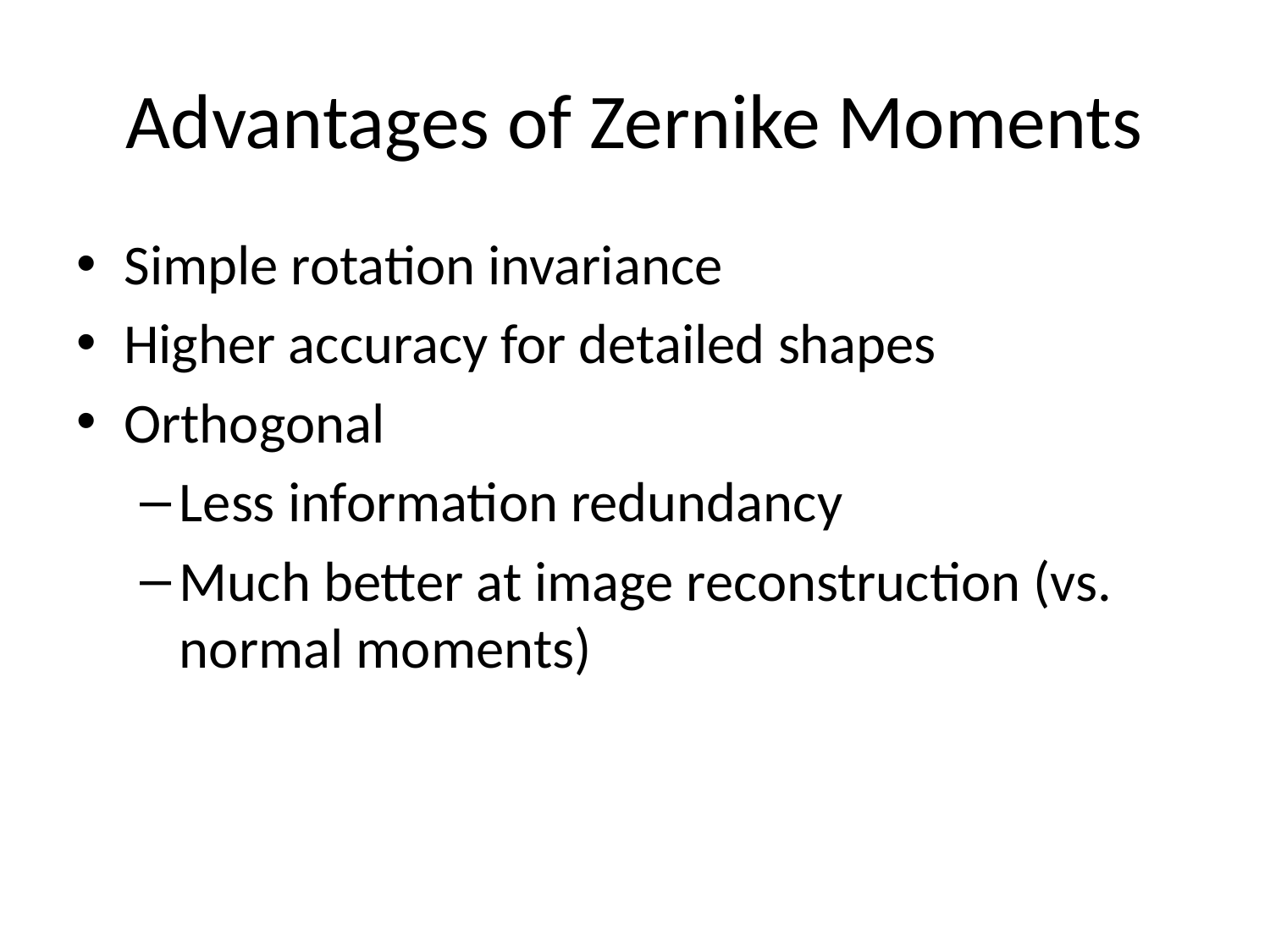

# Advantages of Zernike Moments
Simple rotation invariance
Higher accuracy for detailed shapes
Orthogonal
Less information redundancy
Much better at image reconstruction (vs. normal moments)